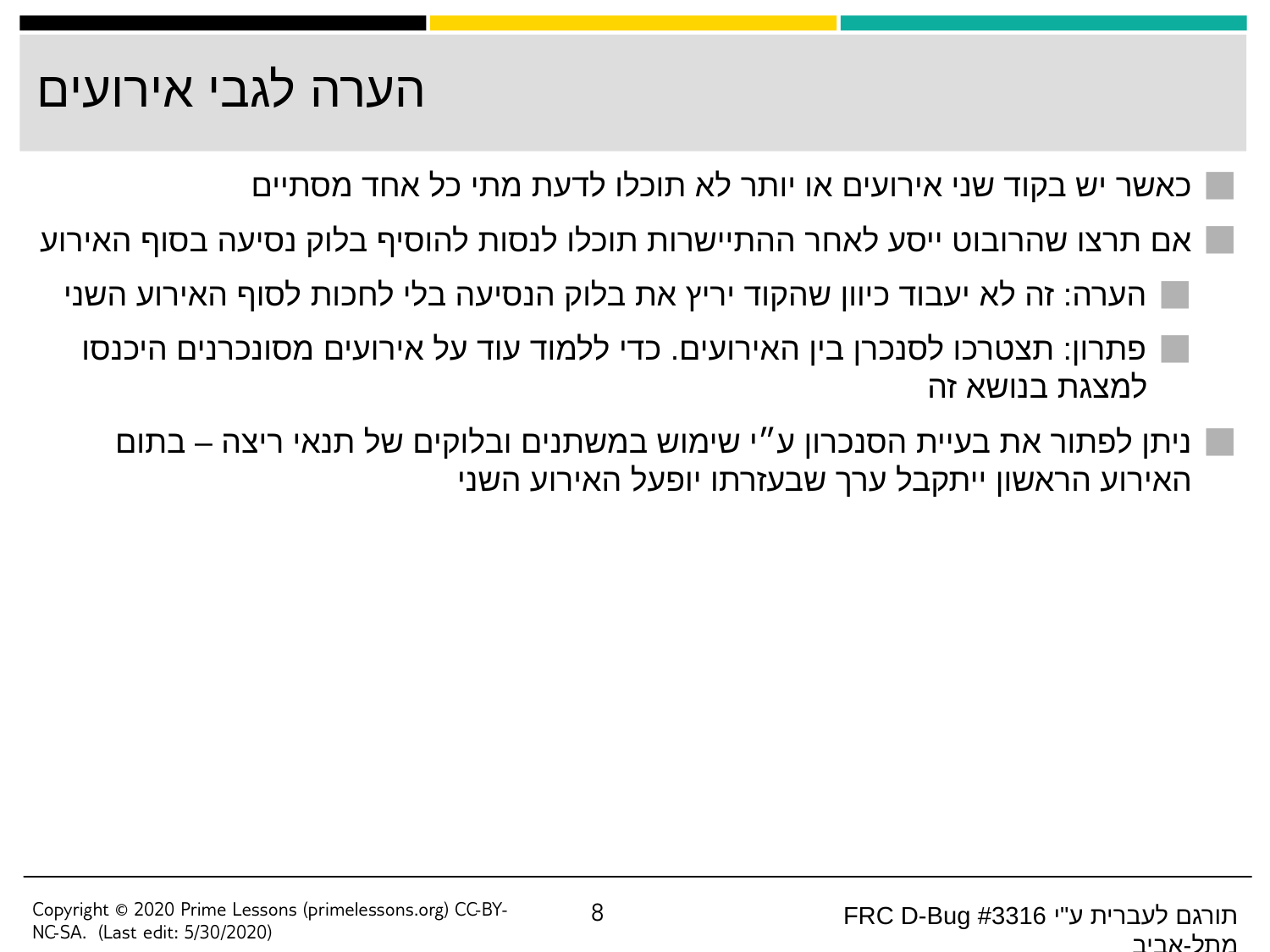

# הערה לגבי אירועים
כאשר יש בקוד שני אירועים או יותר לא תוכלו לדעת מתי כל אחד מסתיים
אם תרצו שהרובוט ייסע לאחר ההתיישרות תוכלו לנסות להוסיף בלוק נסיעה בסוף האירוע
הערה: זה לא יעבוד כיוון שהקוד יריץ את בלוק הנסיעה בלי לחכות לסוף האירוע השני
פתרון: תצטרכו לסנכרן בין האירועים. כדי ללמוד עוד על אירועים מסונכרנים היכנסו למצגת בנושא זה
ניתן לפתור את בעיית הסנכרון ע״י שימוש במשתנים ובלוקים של תנאי ריצה – בתום האירוע הראשון ייתקבל ערך שבעזרתו יופעל האירוע השני

Copyright © 2020 Prime Lessons (primelessons.org) CC-BY-NC-SA.  (Last edit: 5/30/2020)
8